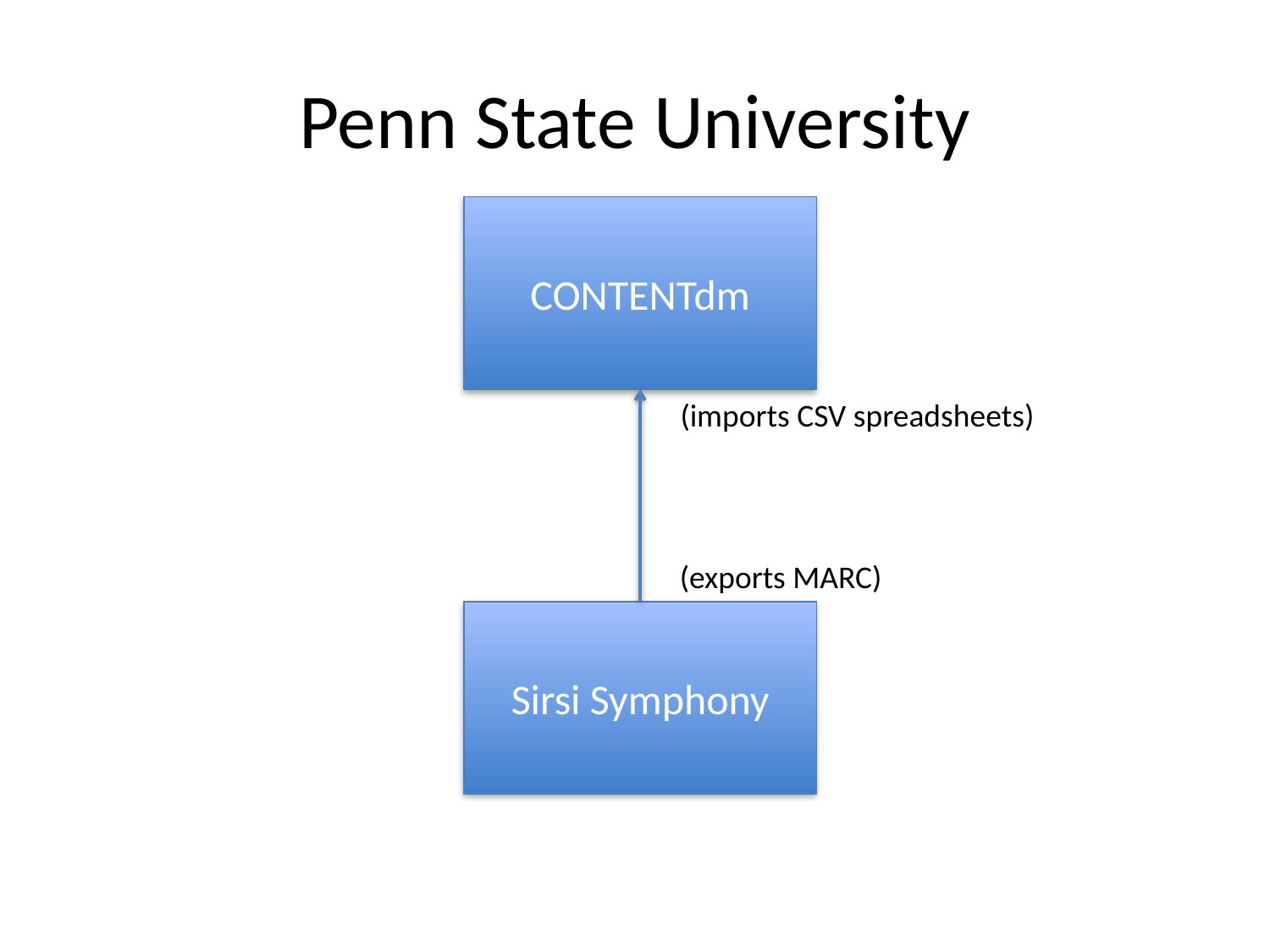

# Penn State University
CONTENTdm
(imports CSV spreadsheets)
(exports MARC)
Sirsi Symphony